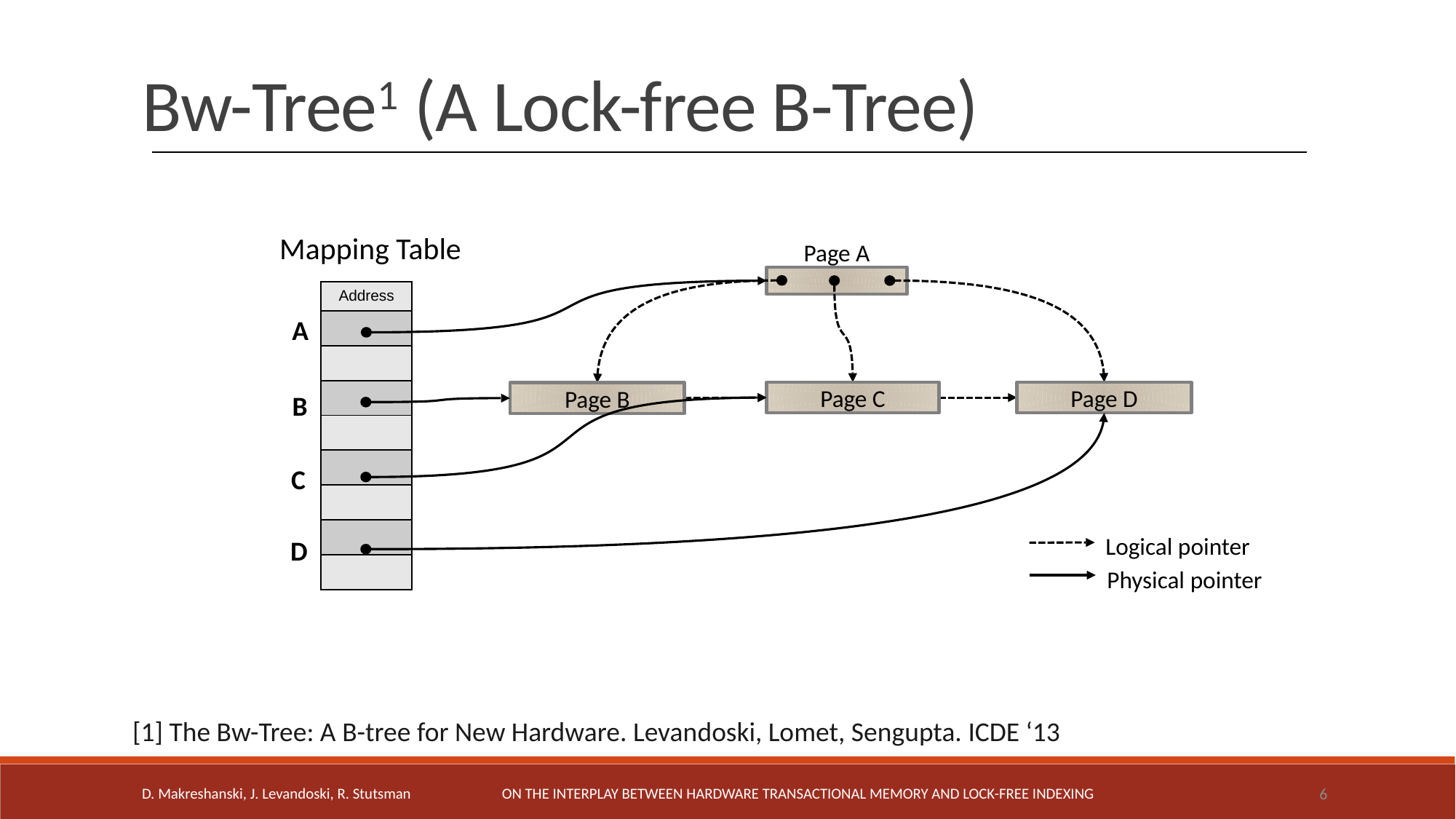

# Bw-Tree1 (A Lock-free B-Tree)
Mapping Table
Page A

| Address |
| --- |
|  |
|  |
|  |
|  |
|  |
|  |
|  |
|  |
A

Page C
Page D
Page B
B

C

Logical pointer
Physical pointer
D

[1] The Bw-Tree: A B-tree for New Hardware. Levandoski, Lomet, Sengupta. ICDE ‘13
6